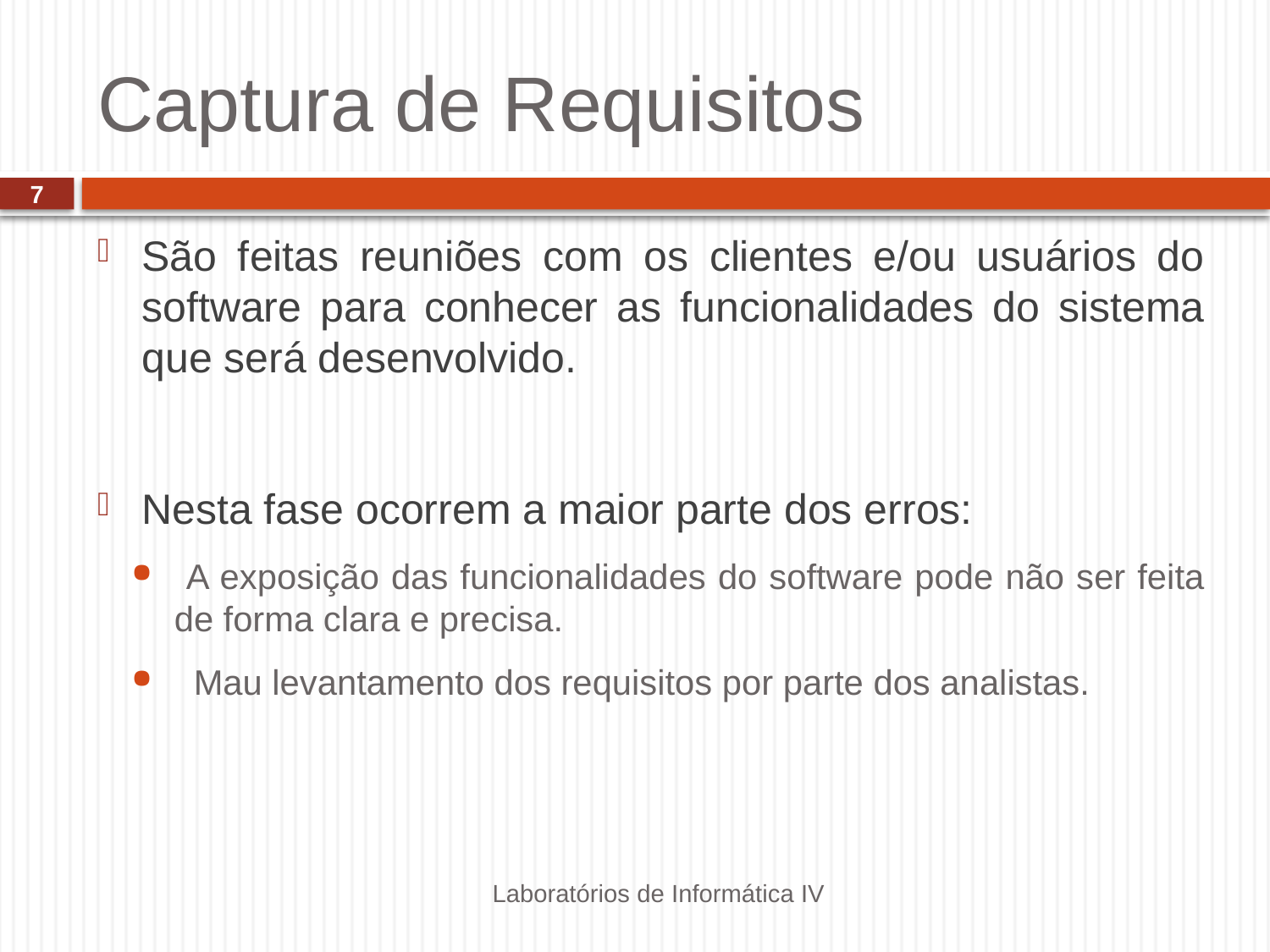

# Captura de Requisitos
7
São feitas reuniões com os clientes e/ou usuários do software para conhecer as funcionalidades do sistema que será desenvolvido.

Nesta fase ocorrem a maior parte dos erros:
 A exposição das funcionalidades do software pode não ser feita de forma clara e precisa.
  Mau levantamento dos requisitos por parte dos analistas.

Laboratórios de Informática IV